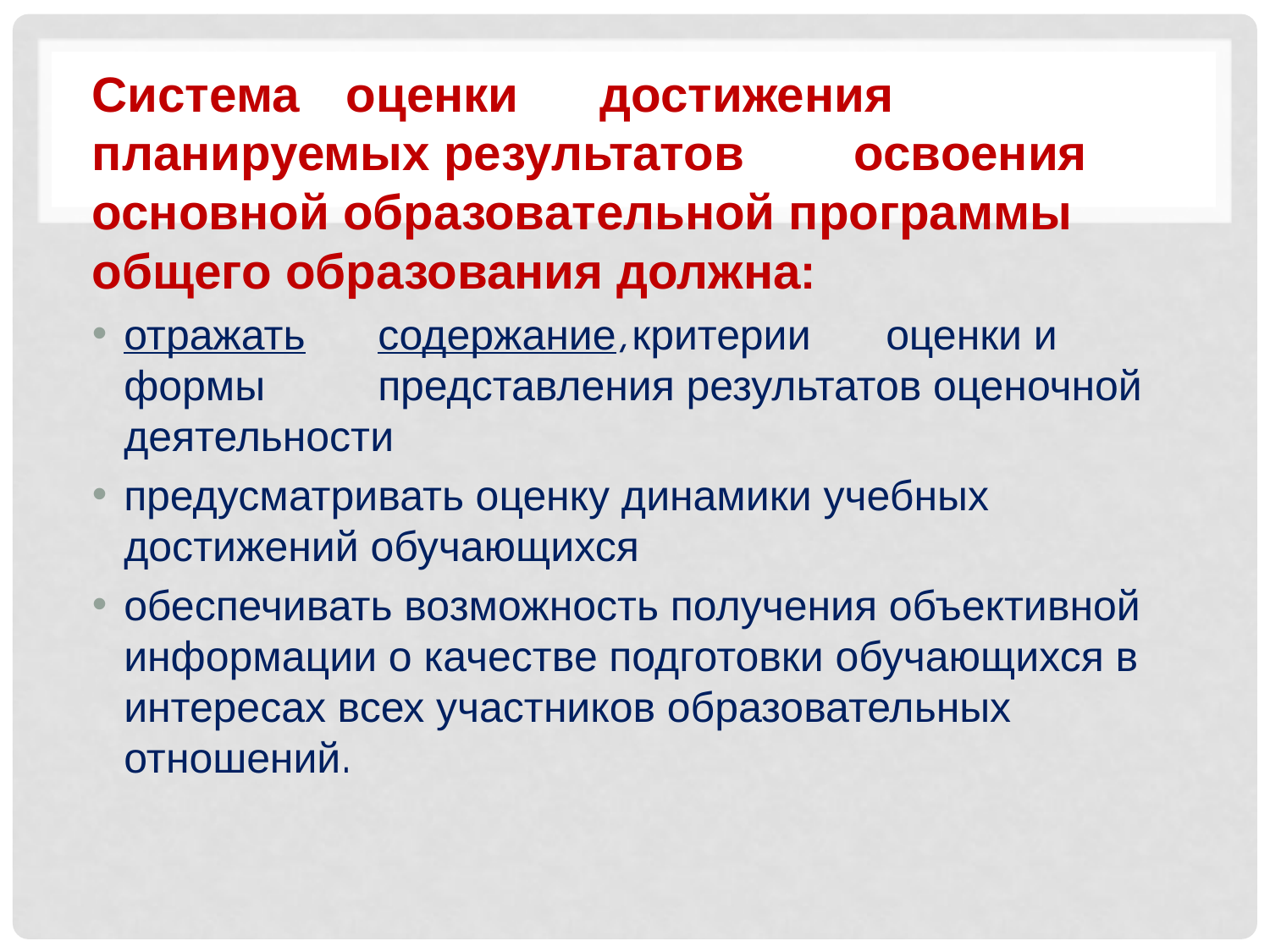

Система	оценки	достижения планируемых результатов	освоения основной образовательной программы общего образования должна:
отражать	содержание,	критерии	оценки и формы	представления результатов оценочной деятельности
предусматривать оценку динамики учебных достижений обучающихся
обеспечивать возможность получения объективной информации о качестве подготовки обучающихся в интересах всех участников образовательных отношений.

#